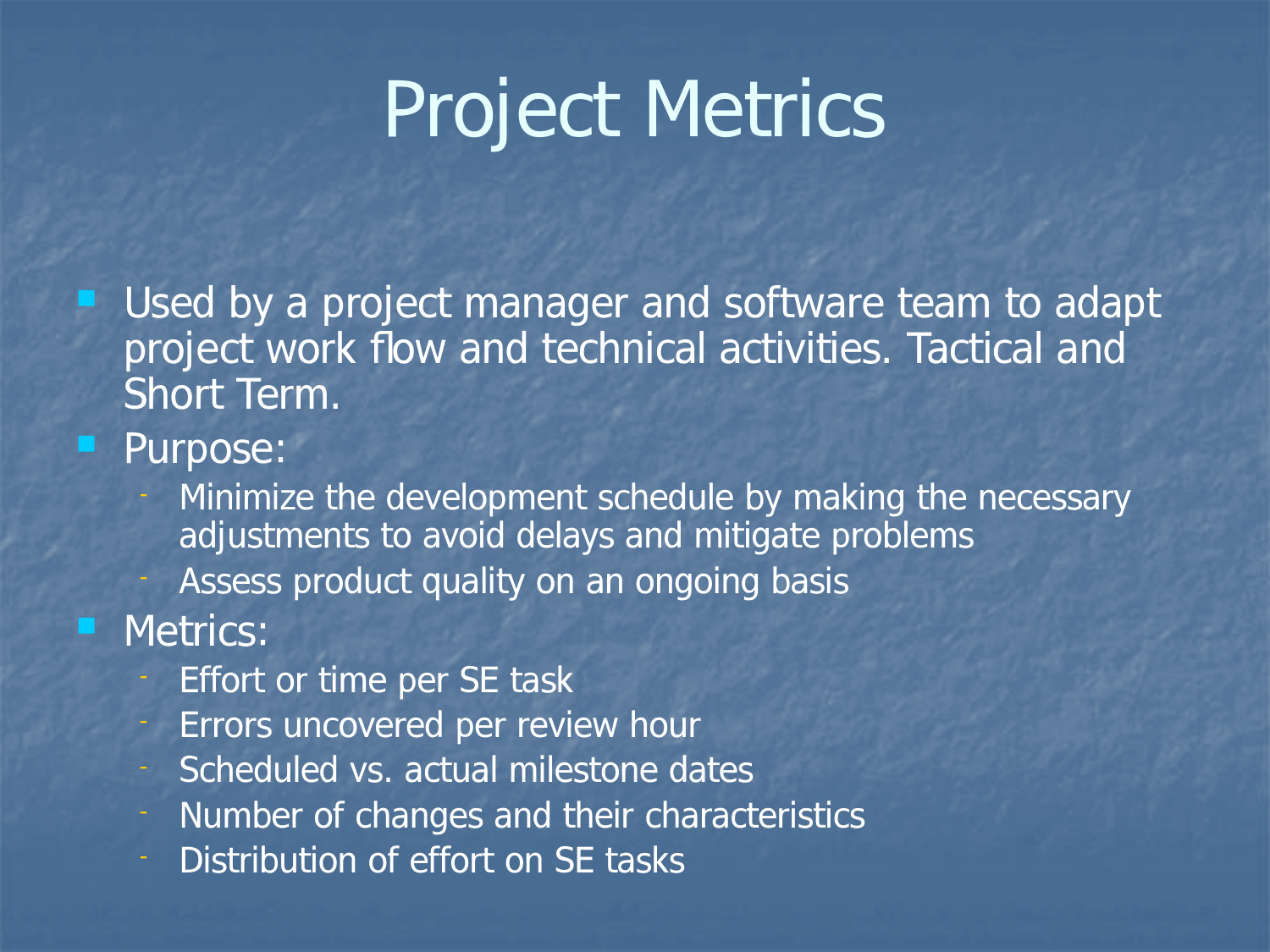

# Project Metrics
Used by a project manager and software team to adapt project work flow and technical activities. Tactical and Short Term.
Purpose:
Minimize the development schedule by making the necessary adjustments to avoid delays and mitigate problems
Assess product quality on an ongoing basis
Metrics:
Effort or time per SE task
Errors uncovered per review hour
Scheduled vs. actual milestone dates
Number of changes and their characteristics
Distribution of effort on SE tasks